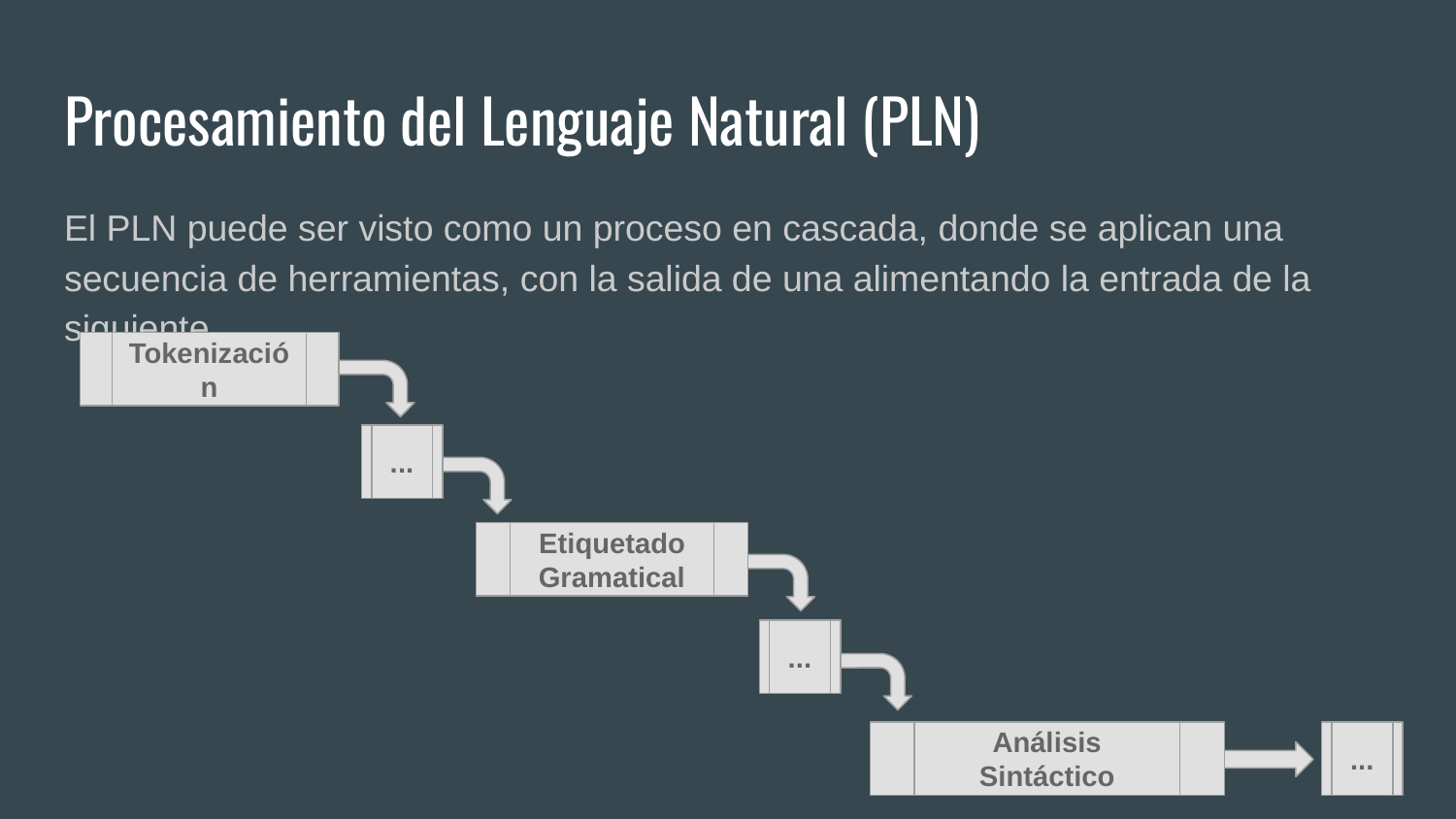

# Procesamiento del Lenguaje Natural (PLN)
El PLN puede ser visto como un proceso en cascada, donde se aplican una secuencia de herramientas, con la salida de una alimentando la entrada de la siguiente.
Tokenización

...

Etiquetado Gramatical

...

Análisis Sintáctico
...